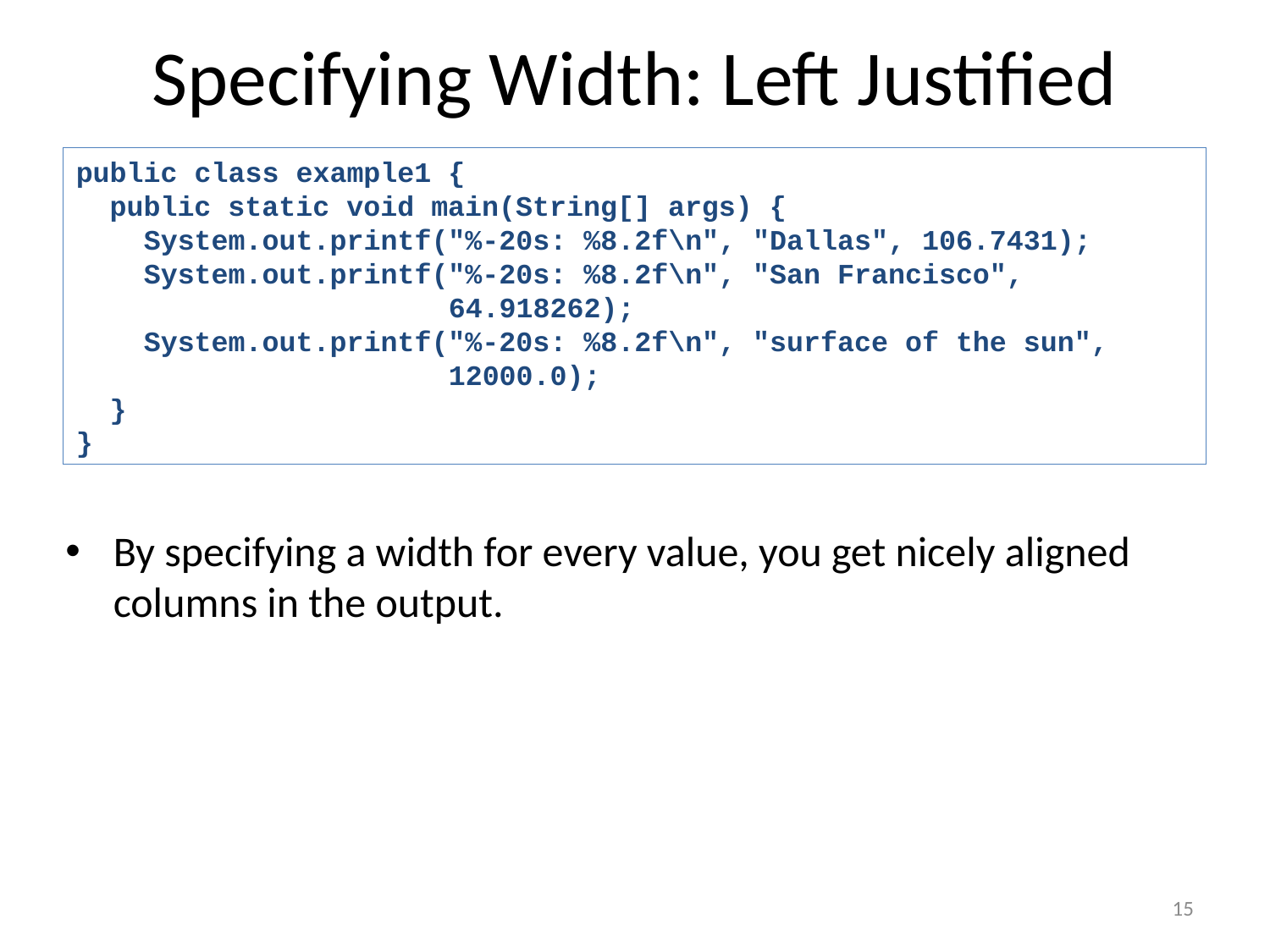

# Specifying Width: Left Justified
public class example1 {
  public static void main(String[] args) {
    System.out.printf("%-20s: %8.2f\n", "Dallas", 106.7431);
    System.out.printf("%-20s: %8.2f\n", "San Francisco",
                      64.918262);
    System.out.printf("%-20s: %8.2f\n", "surface of the sun",
                      12000.0);
  }
}
By specifying a width for every value, you get nicely aligned columns in the output.

15